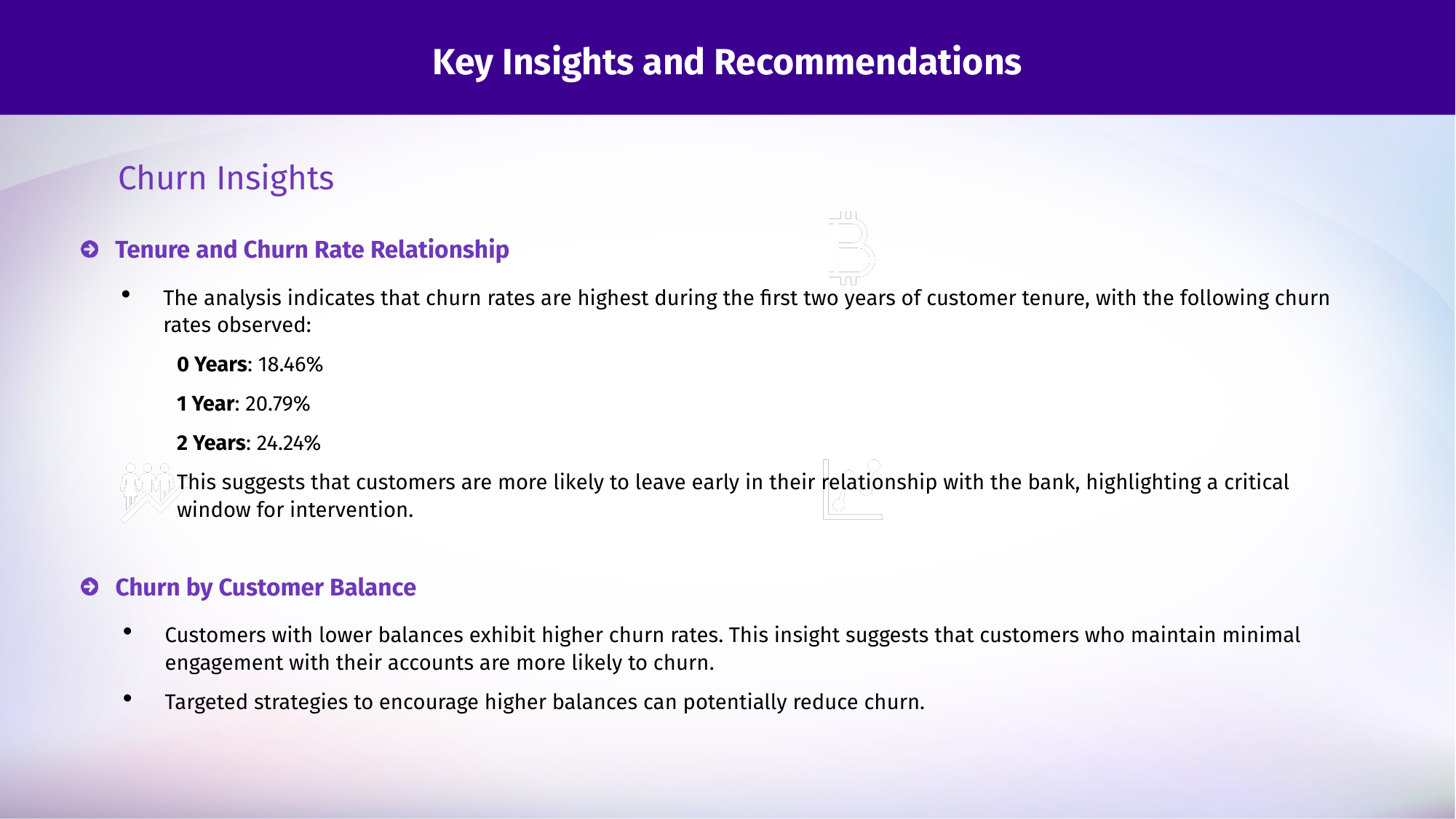

Key Insights and Recommendations
Churn Insights

Tenure and Churn Rate Relationship
The analysis indicates that churn rates are highest during the first two years of customer tenure, with the following churn rates observed:
0 Years: 18.46%
1 Year: 20.79%
2 Years: 24.24%
This suggests that customers are more likely to leave early in their relationship with the bank, highlighting a critical window for intervention.

Churn by Customer Balance
Customers with lower balances exhibit higher churn rates. This insight suggests that customers who maintain minimal engagement with their accounts are more likely to churn.
Targeted strategies to encourage higher balances can potentially reduce churn.